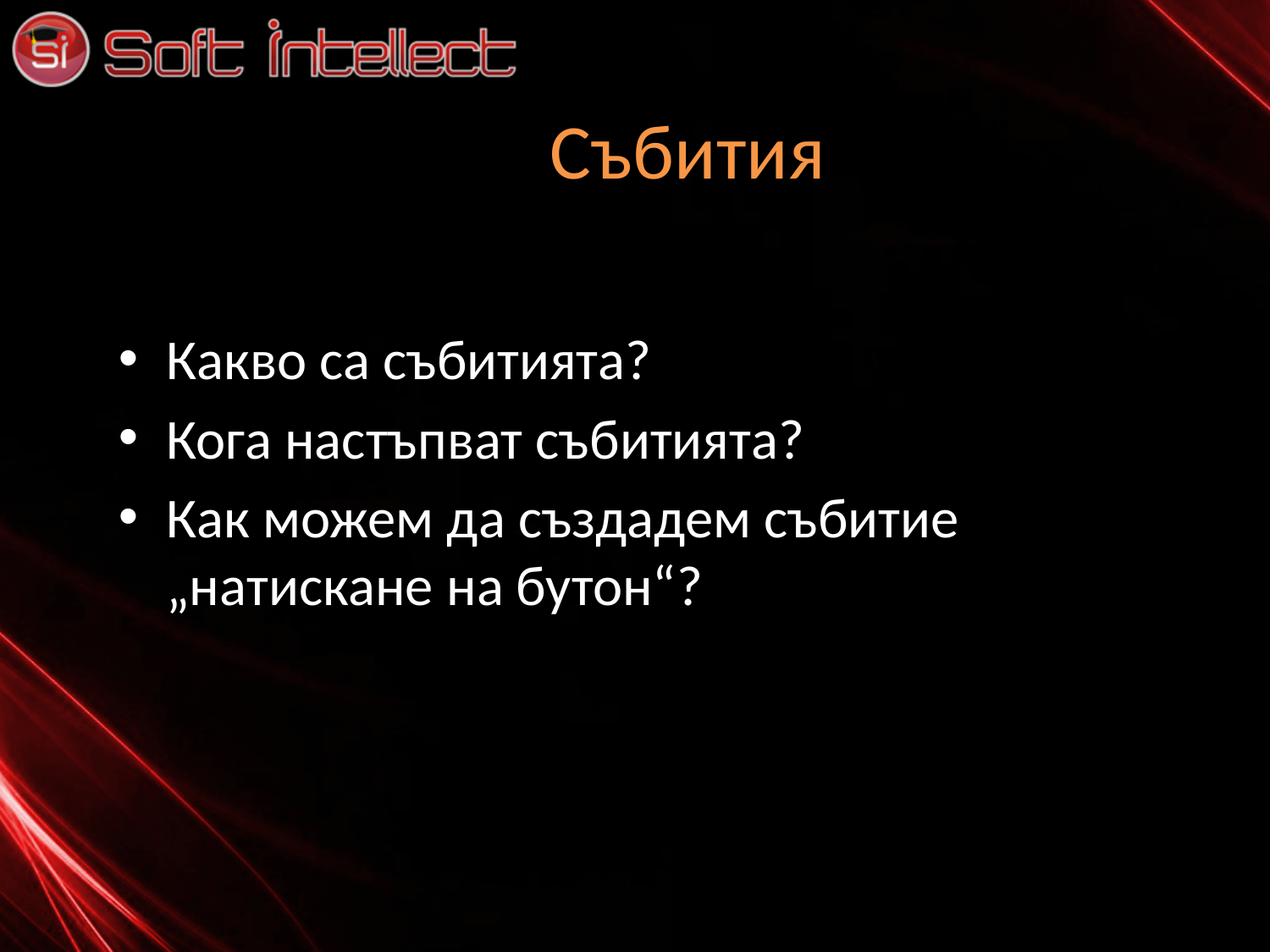

# Събития
Какво са събитията?
Кога настъпват събитията?
Как можем да създадем събитие „натискане на бутон“?